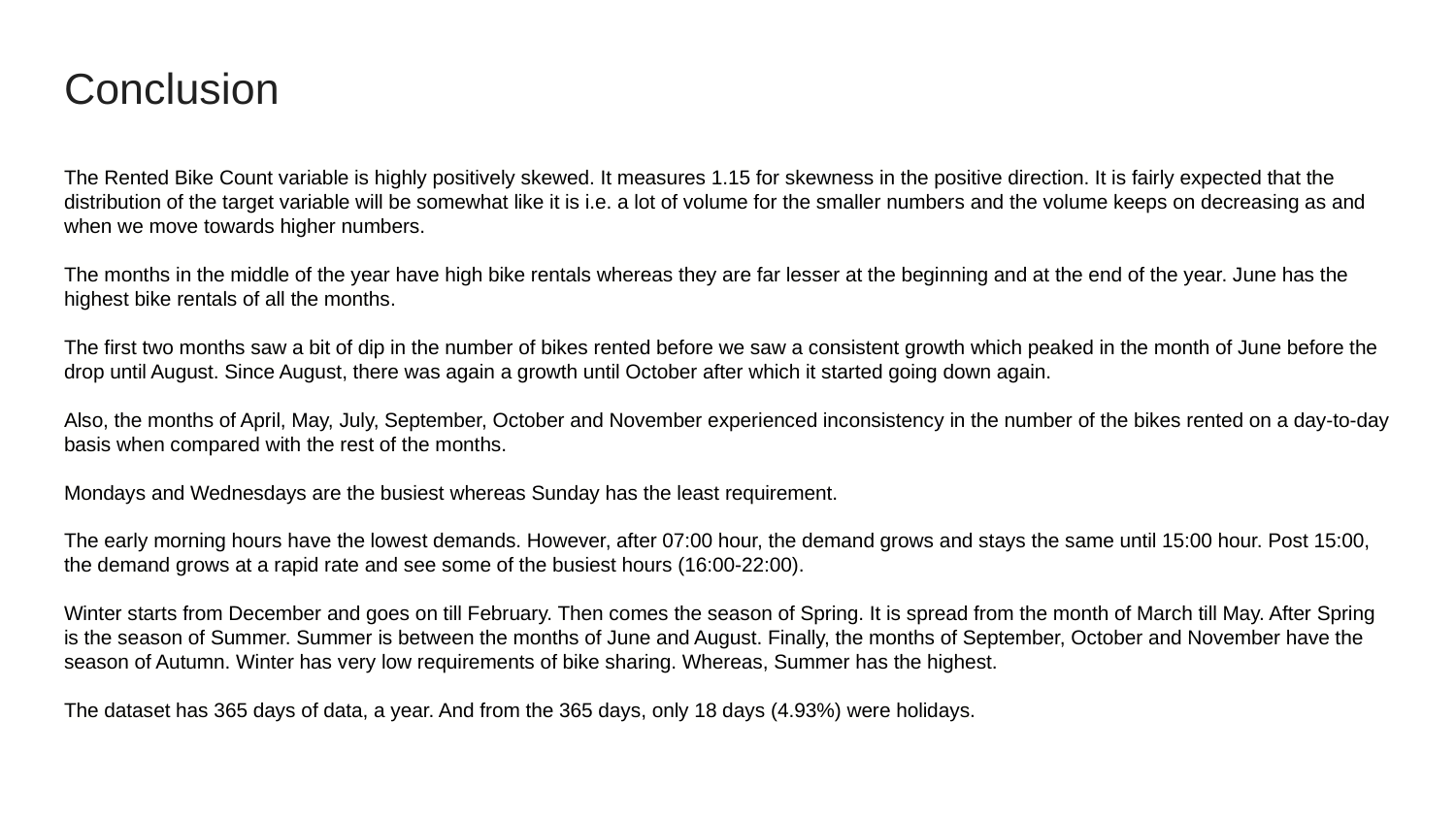

# Conclusion
The Rented Bike Count variable is highly positively skewed. It measures 1.15 for skewness in the positive direction. It is fairly expected that the distribution of the target variable will be somewhat like it is i.e. a lot of volume for the smaller numbers and the volume keeps on decreasing as and when we move towards higher numbers.

The months in the middle of the year have high bike rentals whereas they are far lesser at the beginning and at the end of the year. June has the highest bike rentals of all the months.

The first two months saw a bit of dip in the number of bikes rented before we saw a consistent growth which peaked in the month of June before the drop until August. Since August, there was again a growth until October after which it started going down again.

Also, the months of April, May, July, September, October and November experienced inconsistency in the number of the bikes rented on a day-to-day basis when compared with the rest of the months.

Mondays and Wednesdays are the busiest whereas Sunday has the least requirement.

The early morning hours have the lowest demands. However, after 07:00 hour, the demand grows and stays the same until 15:00 hour. Post 15:00, the demand grows at a rapid rate and see some of the busiest hours (16:00-22:00).

Winter starts from December and goes on till February. Then comes the season of Spring. It is spread from the month of March till May. After Spring is the season of Summer. Summer is between the months of June and August. Finally, the months of September, October and November have the season of Autumn. Winter has very low requirements of bike sharing. Whereas, Summer has the highest.

The dataset has 365 days of data, a year. And from the 365 days, only 18 days (4.93%) were holidays.